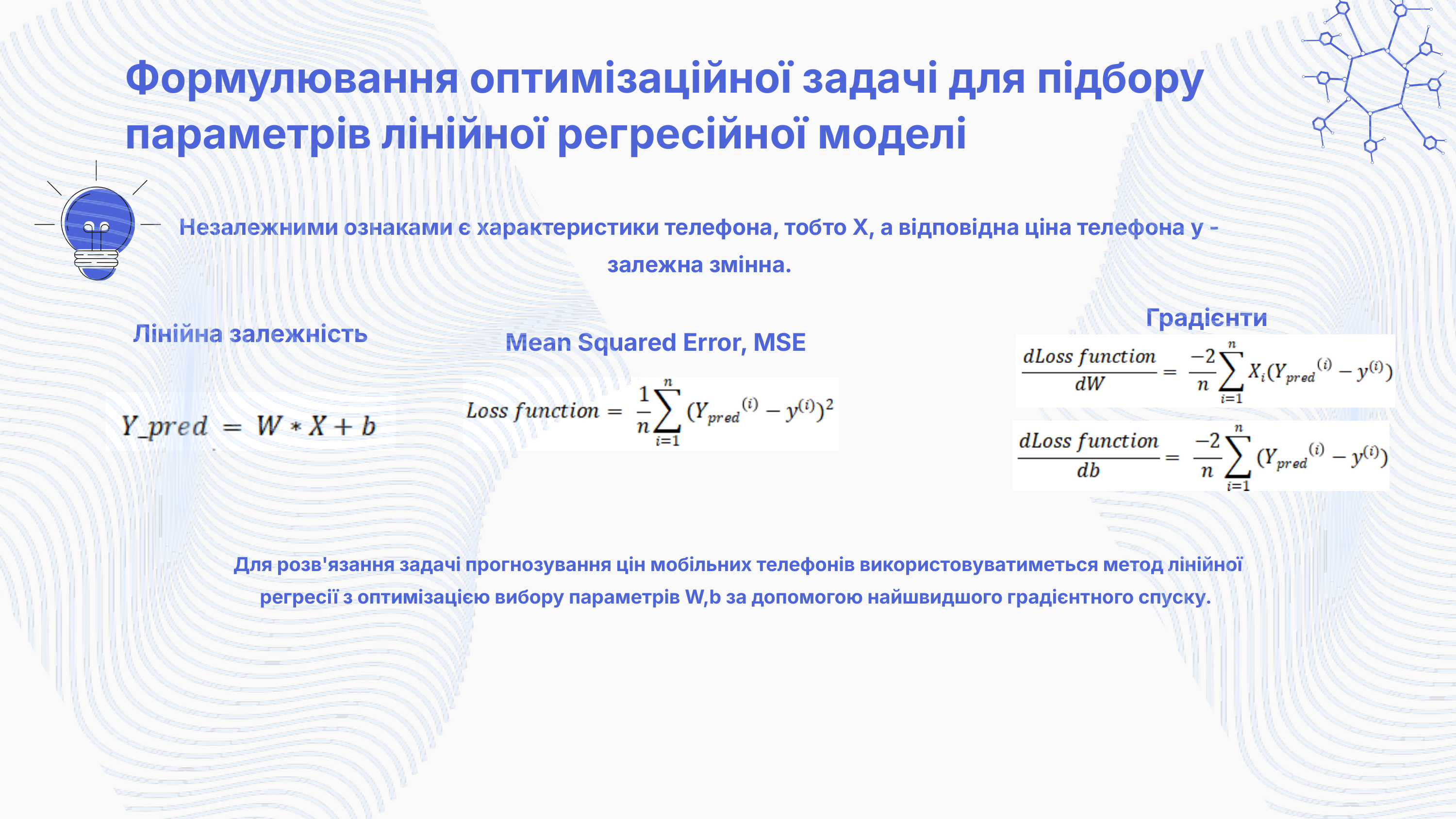

Формулювання оптимізаційної задачі для підбору параметрів лінійної регресійної моделі

Незалежними ознаками є характеристики телефона, тобто Х, а відповідна ціна телефона y - залежна змінна.

Лінійна залежність
Градієнти
Mean Squared Error, MSE

Для розв'язання задачі прогнозування цін мобільних телефонів використовуватиметься метод лінійної регресії з оптимізацією вибору параметрів W,b за допомогою найшвидшого градієнтного спуску.